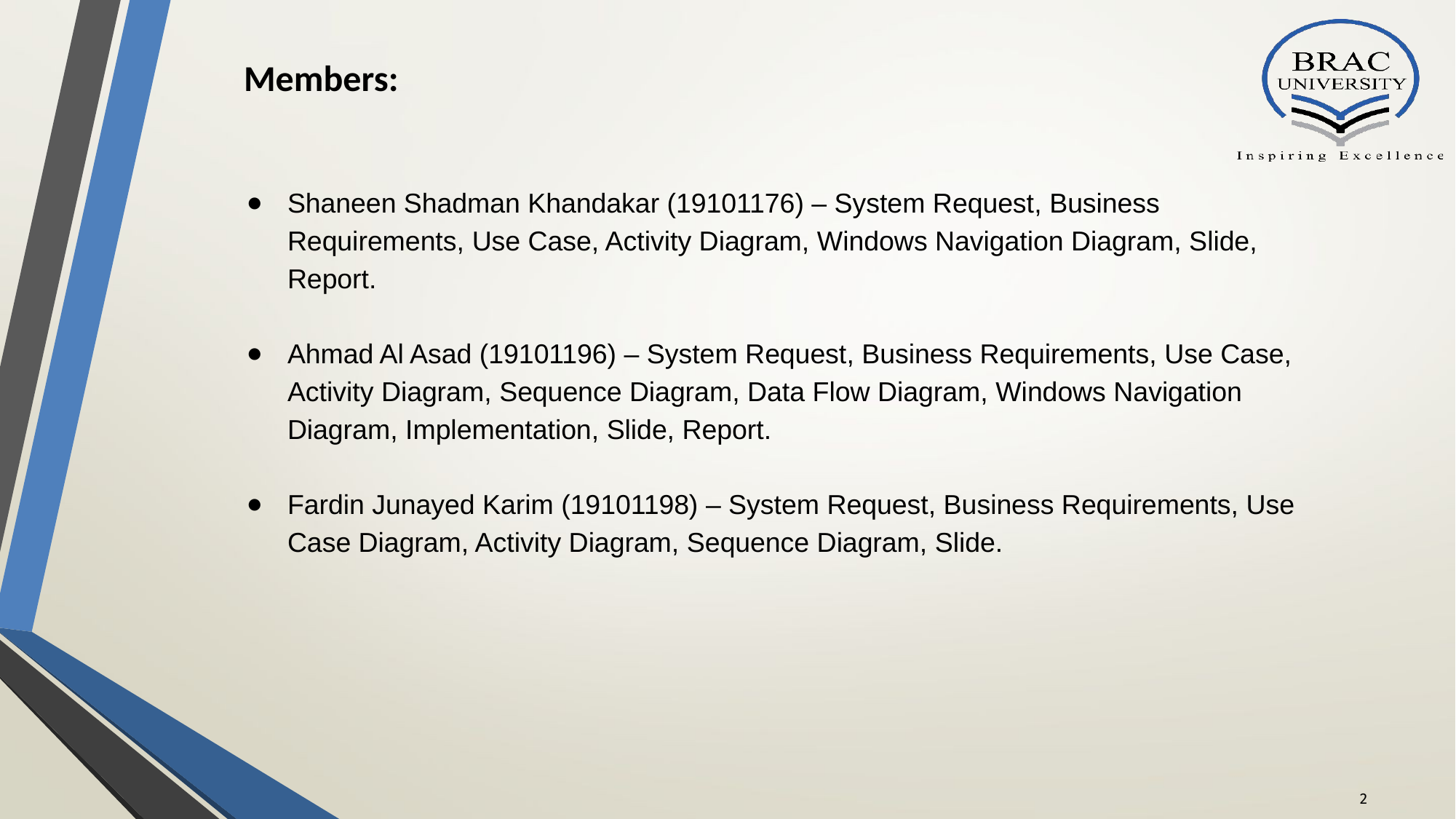

Members:
Shaneen Shadman Khandakar (19101176) – System Request, Business Requirements, Use Case, Activity Diagram, Windows Navigation Diagram, Slide, Report.

Ahmad Al Asad (19101196) – System Request, Business Requirements, Use Case, Activity Diagram, Sequence Diagram, Data Flow Diagram, Windows Navigation Diagram, Implementation, Slide, Report.

Fardin Junayed Karim (19101198) – System Request, Business Requirements, Use Case Diagram, Activity Diagram, Sequence Diagram, Slide.
2